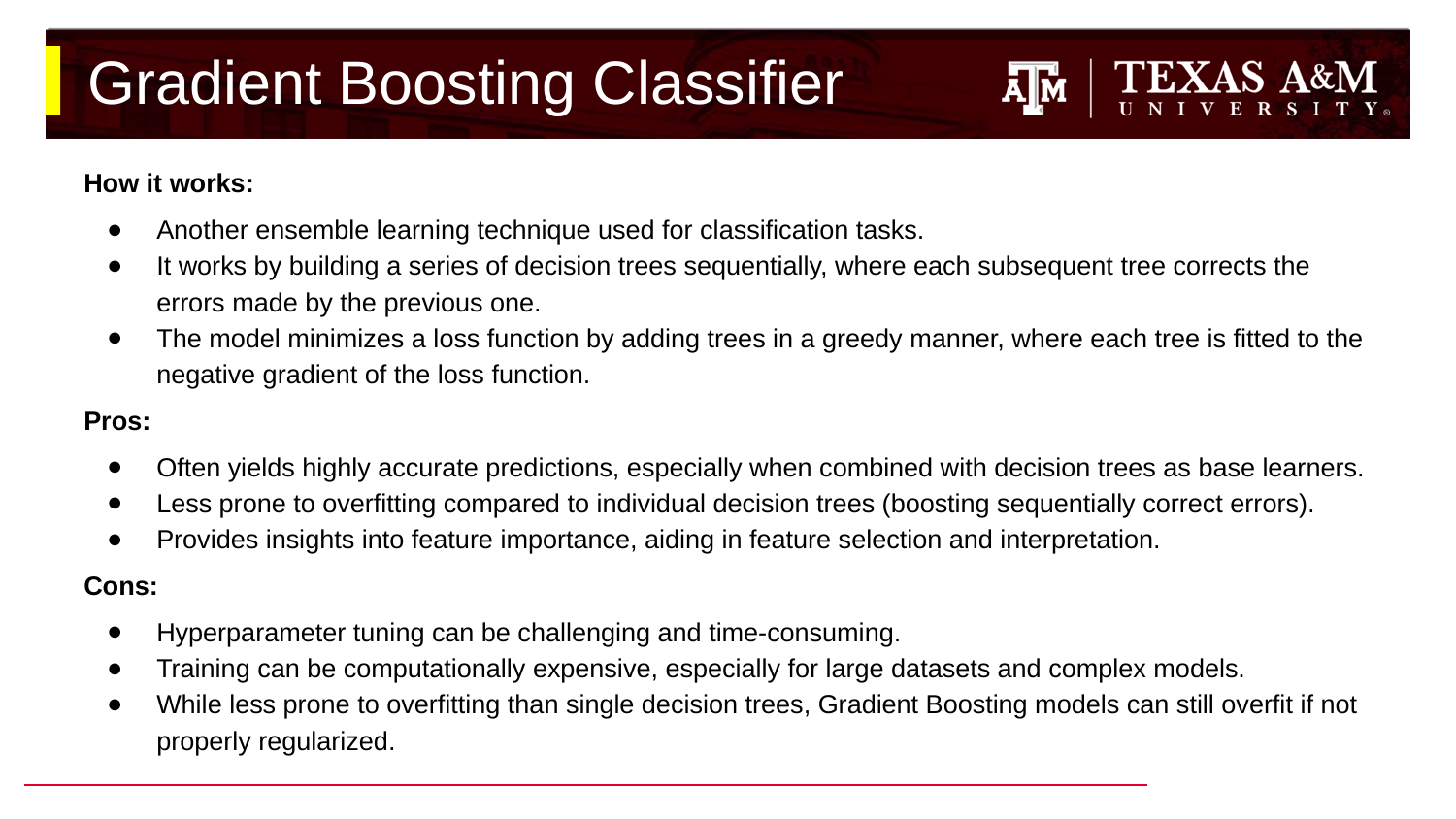

# Gradient Boosting Classifier
How it works:
Another ensemble learning technique used for classification tasks.
It works by building a series of decision trees sequentially, where each subsequent tree corrects the errors made by the previous one.
The model minimizes a loss function by adding trees in a greedy manner, where each tree is fitted to the negative gradient of the loss function.
Pros:
Often yields highly accurate predictions, especially when combined with decision trees as base learners.
Less prone to overfitting compared to individual decision trees (boosting sequentially correct errors).
Provides insights into feature importance, aiding in feature selection and interpretation.
Cons:
Hyperparameter tuning can be challenging and time-consuming.
Training can be computationally expensive, especially for large datasets and complex models.
While less prone to overfitting than single decision trees, Gradient Boosting models can still overfit if not properly regularized.